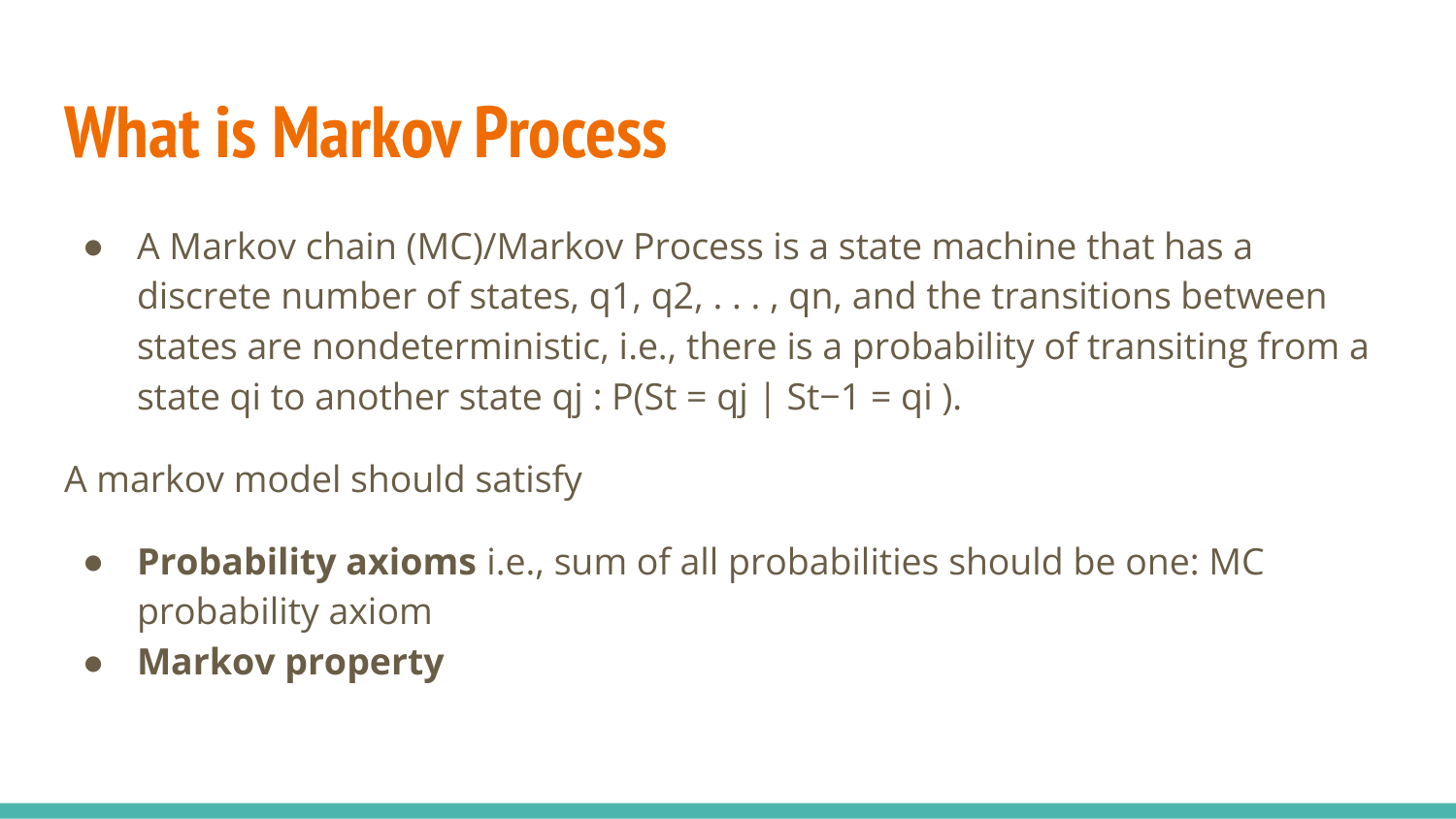

# What is Markov Process
A Markov chain (MC)/Markov Process is a state machine that has a discrete number of states, q1, q2, . . . , qn, and the transitions between states are nondeterministic, i.e., there is a probability of transiting from a state qi to another state qj : P(St = qj | St−1 = qi ).
A markov model should satisfy
Probability axioms i.e., sum of all probabilities should be one: MC probability axiom
Markov property